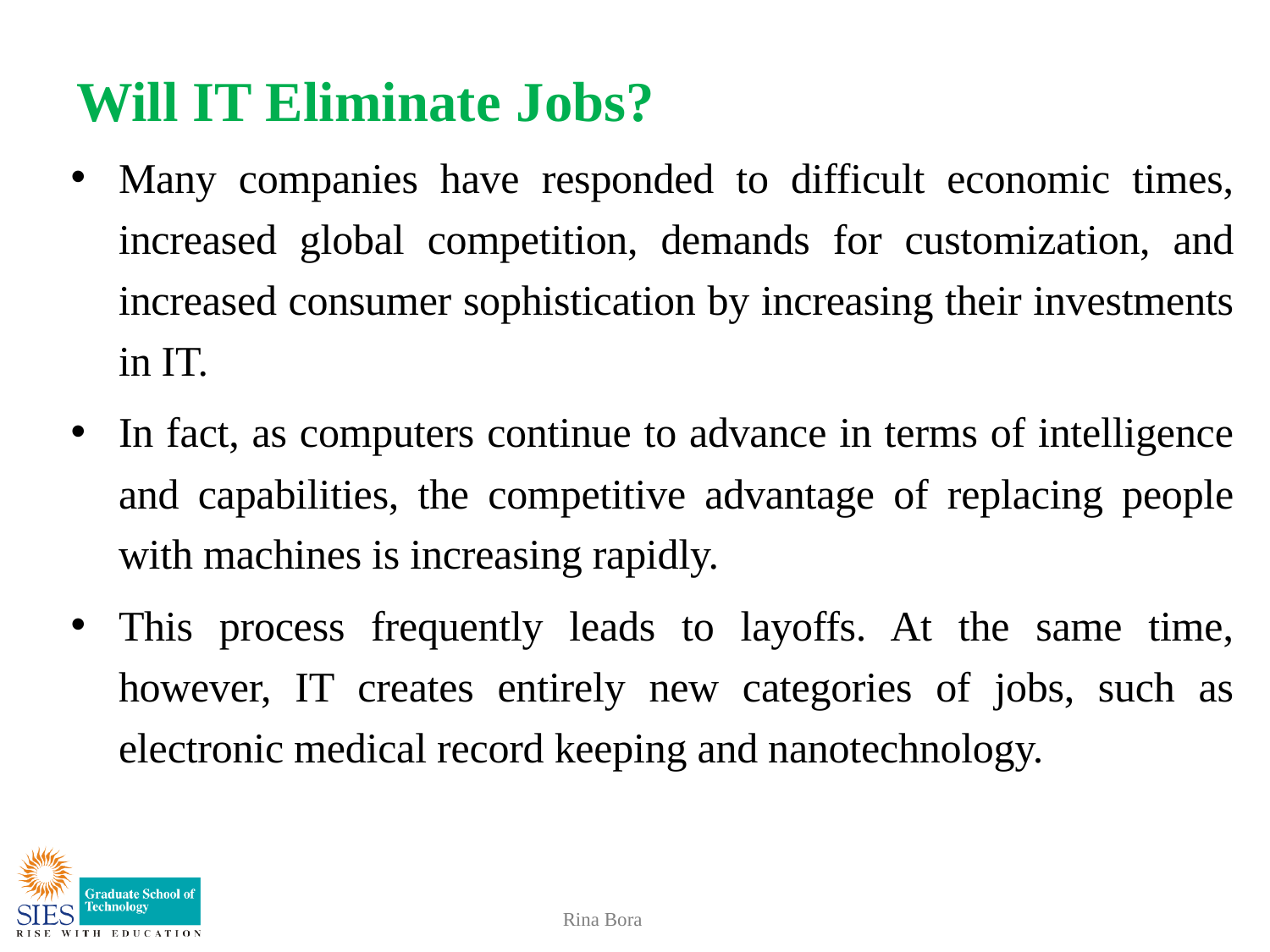

# Will IT Eliminate Jobs?
Many companies have responded to difficult economic times, increased global competition, demands for customization, and increased consumer sophistication by increasing their investments in IT.
In fact, as computers continue to advance in terms of intelligence and capabilities, the competitive advantage of replacing people with machines is increasing rapidly.
This process frequently leads to layoffs. At the same time, however, IT creates entirely new categories of jobs, such as electronic medical record keeping and nanotechnology.